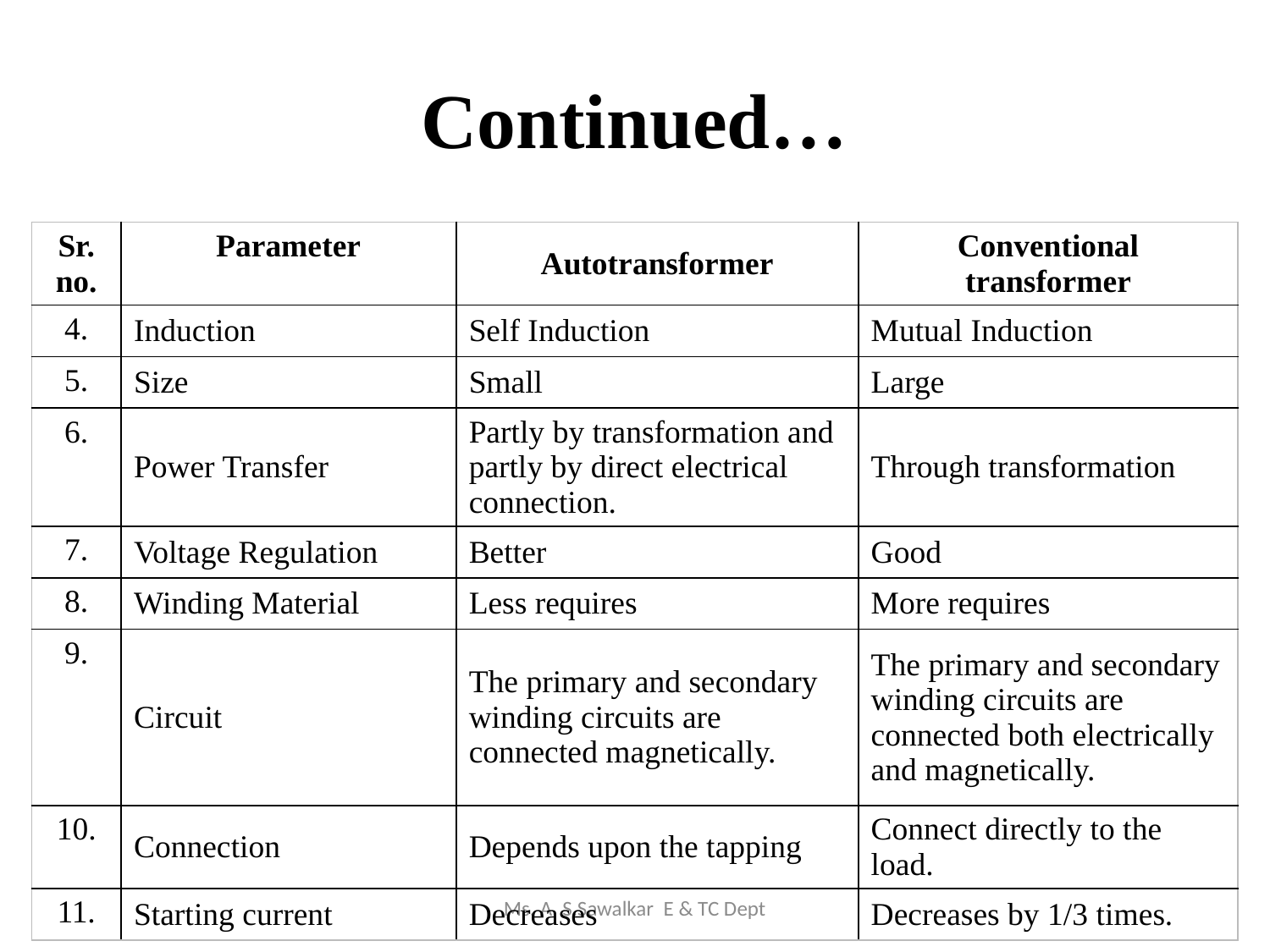

# Continued…
| Sr. no. | Parameter | Autotransformer | Conventional transformer |
| --- | --- | --- | --- |
| 4. | Induction | Self Induction | Mutual Induction |
| 5. | Size | Small | Large |
| 6. | Power Transfer | Partly by transformation and partly by direct electrical connection. | Through transformation |
| 7. | Voltage Regulation | Better | Good |
| 8. | Winding Material | Less requires | More requires |
| 9. | Circuit | The primary and secondary winding circuits are connected magnetically. | The primary and secondary winding circuits are connected both electrically and magnetically. |
| 10. | Connection | Depends upon the tapping | Connect directly to the load. |
| 11. | Starting current | Decreases | Decreases by 1/3 times. |
Ms. A. S.Sawalkar  E & TC Dept